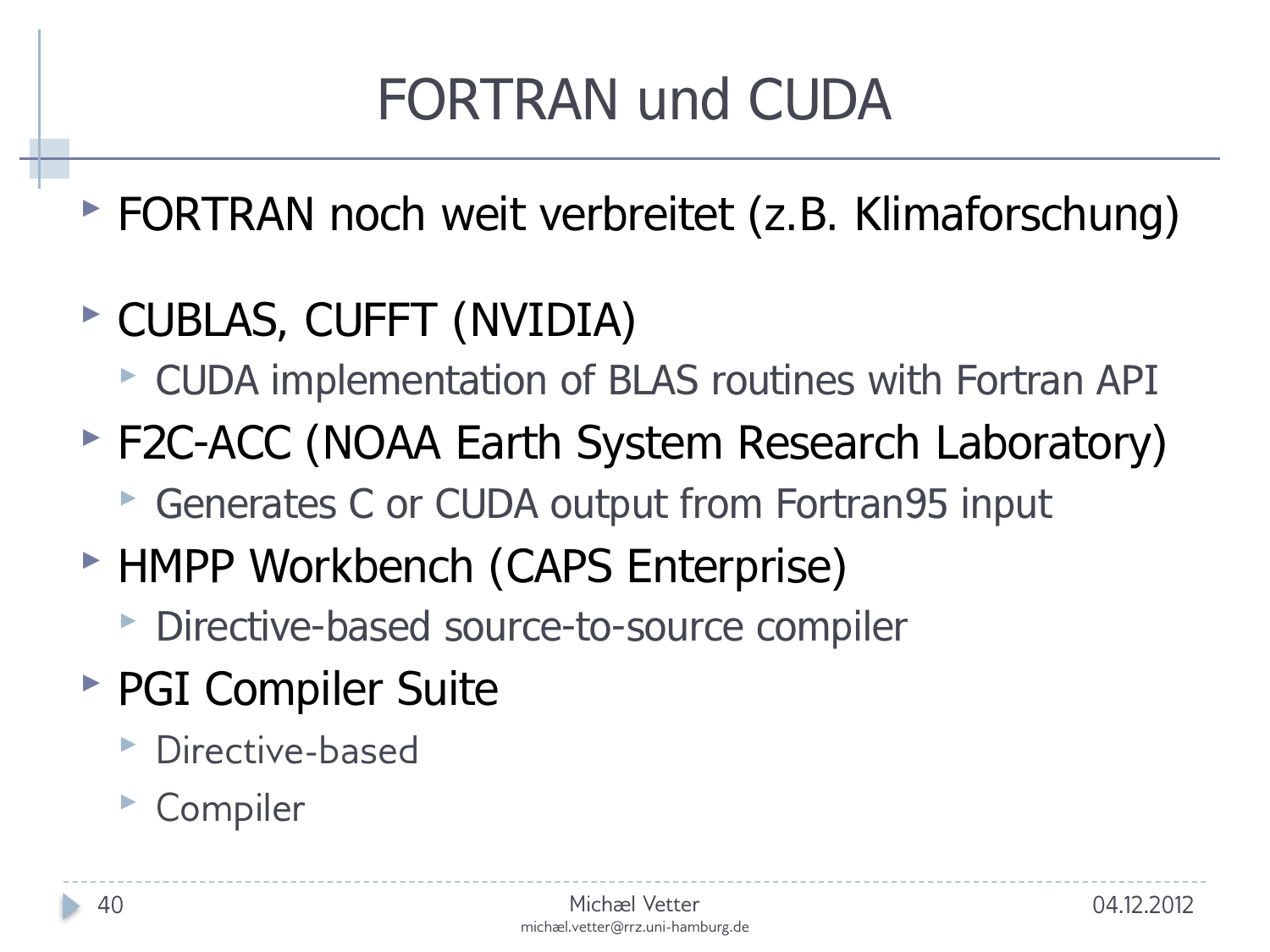

# FORTRAN und CUDA
FORTRAN noch weit verbreitet (z.B. Klimaforschung)

CUBLAS, CUFFT (NVIDIA)
CUDA implementation of BLAS routines with Fortran API
F2C-ACC (NOAA Earth System Research Laboratory)
Generates C or CUDA output from Fortran95 input
HMPP Workbench (CAPS Enterprise)
Directive-based source-to-source compiler
PGI Compiler Suite
Directive-based
Compiler

40
Michael Vetter
michael.vetter@rrz.uni-hamburg.de
04.12.2012